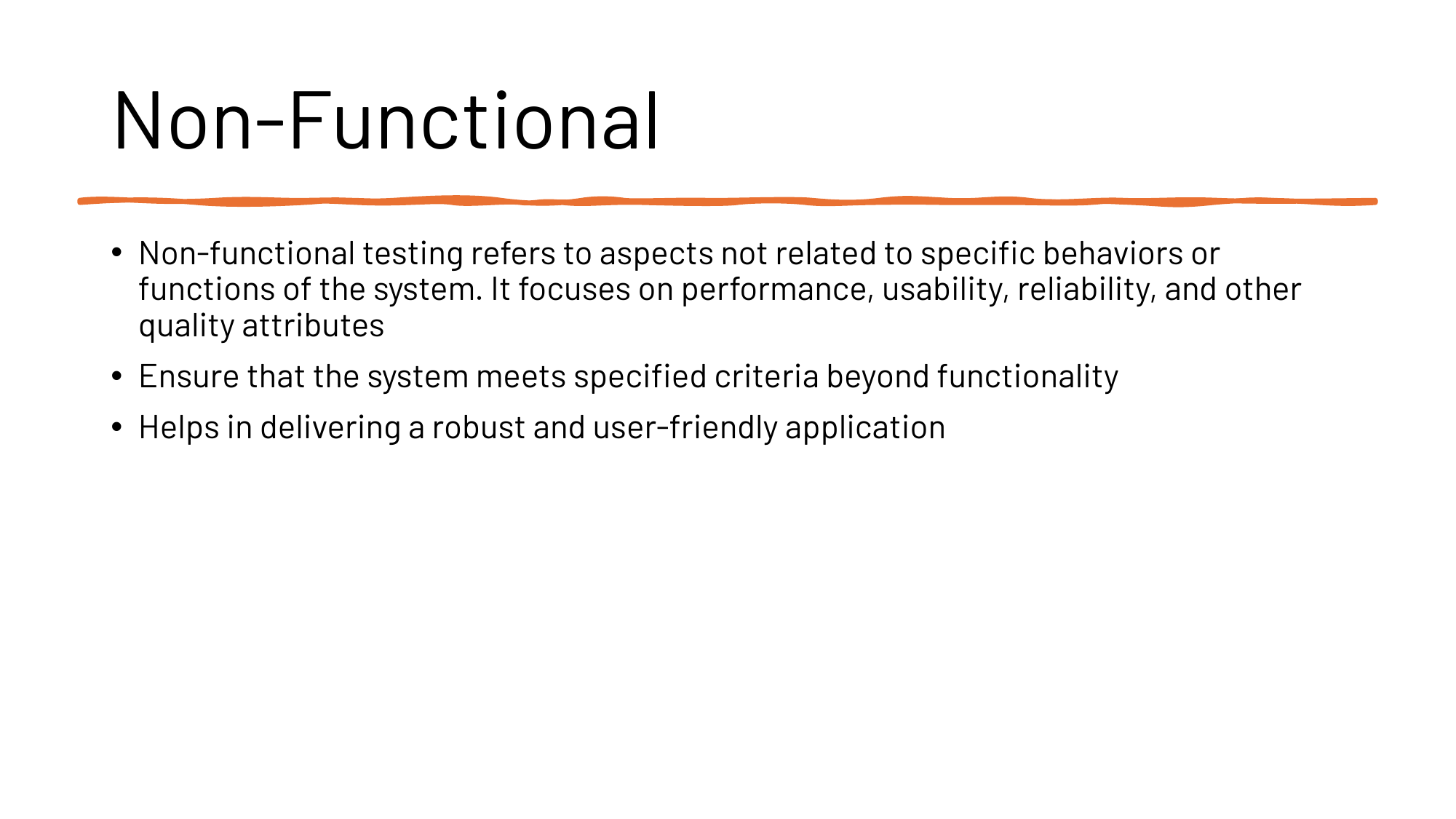

# Non-Functional

Non-functional testing refers to aspects not related to specific behaviors or functions of the system. It focuses on performance, usability, reliability, and other quality attributes
Ensure that the system meets specified criteria beyond functionality
Helps in delivering a robust and user-friendly application